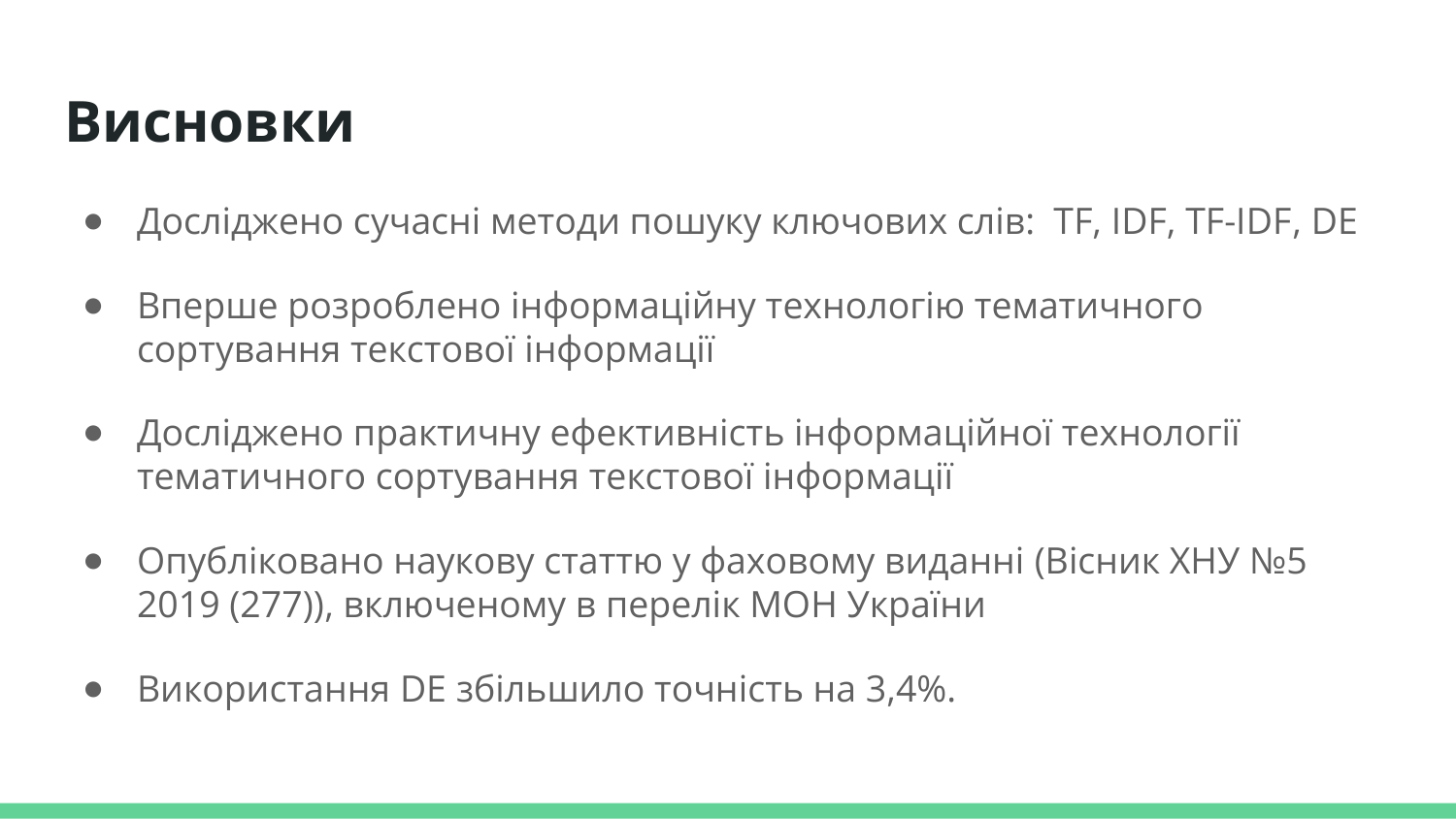

# Висновки
Досліджено сучасні методи пошуку ключових слів:  TF, IDF, TF-IDF, DE
Вперше розроблено інформаційну технологію тематичного сортування текстової інформації
Досліджено практичну ефективність інформаційної технології тематичного сортування текстової інформації
Опубліковано наукову статтю у фаховому виданні (Вісник ХНУ №5 2019 (277)), включеному в перелік МОН України
Використання DE збільшило точність на 3,4%.